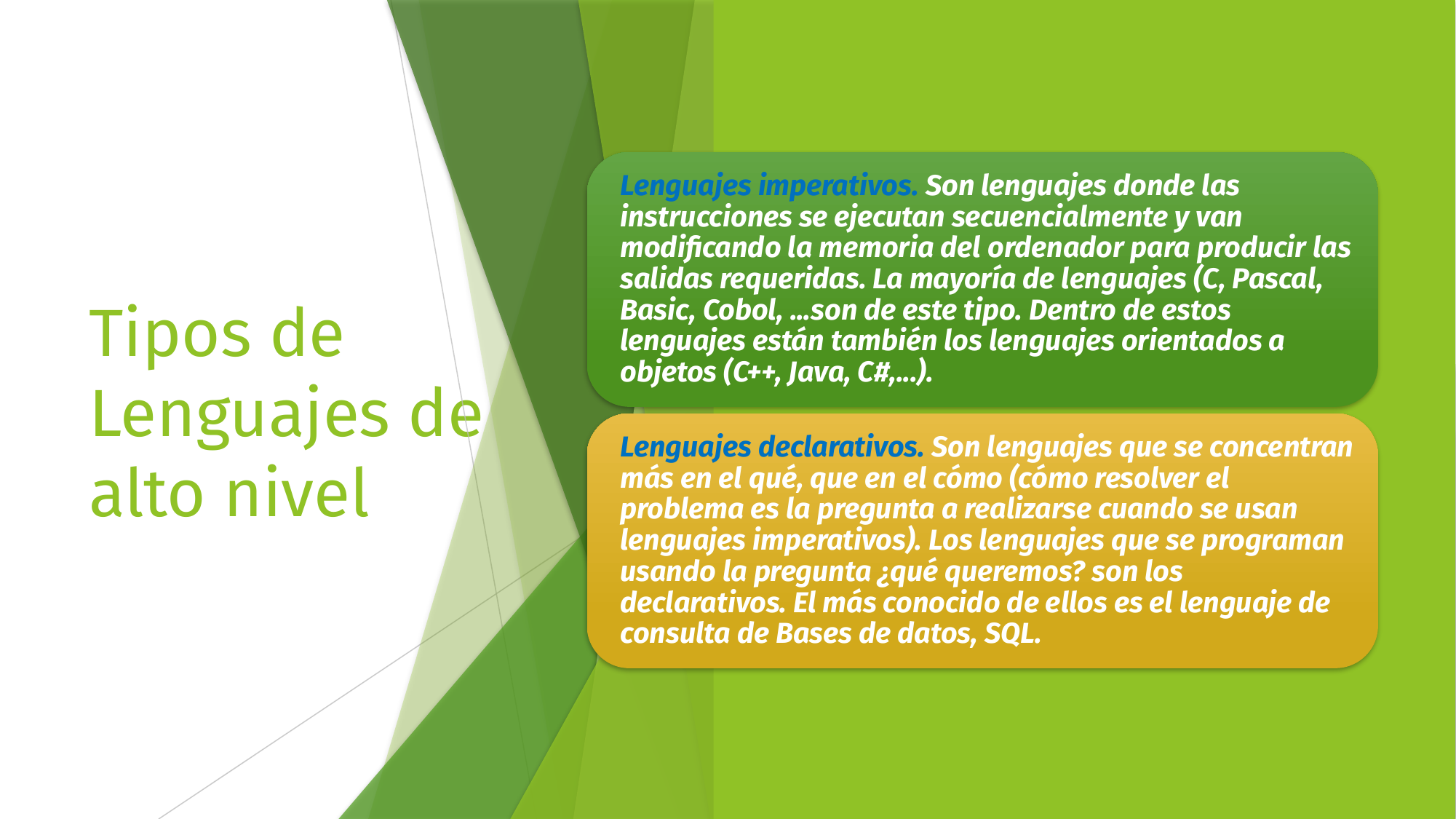

Lenguajes imperativos. Son lenguajes donde las instrucciones se ejecutan secuencialmente y van modificando la memoria del ordenador para producir las salidas requeridas. La mayoría de lenguajes (C, Pascal, Basic, Cobol, ...son de este tipo. Dentro de estos lenguajes están también los lenguajes orientados a objetos (C++, Java, C#,...).
Lenguajes declarativos. Son lenguajes que se concentran más en el qué, que en el cómo (cómo resolver el problema es la pregunta a realizarse cuando se usan lenguajes imperativos). Los lenguajes que se programan usando la pregunta ¿qué queremos? son los declarativos. El más conocido de ellos es el lenguaje de consulta de Bases de datos, SQL.
# Tipos de Lenguajes de alto nivel